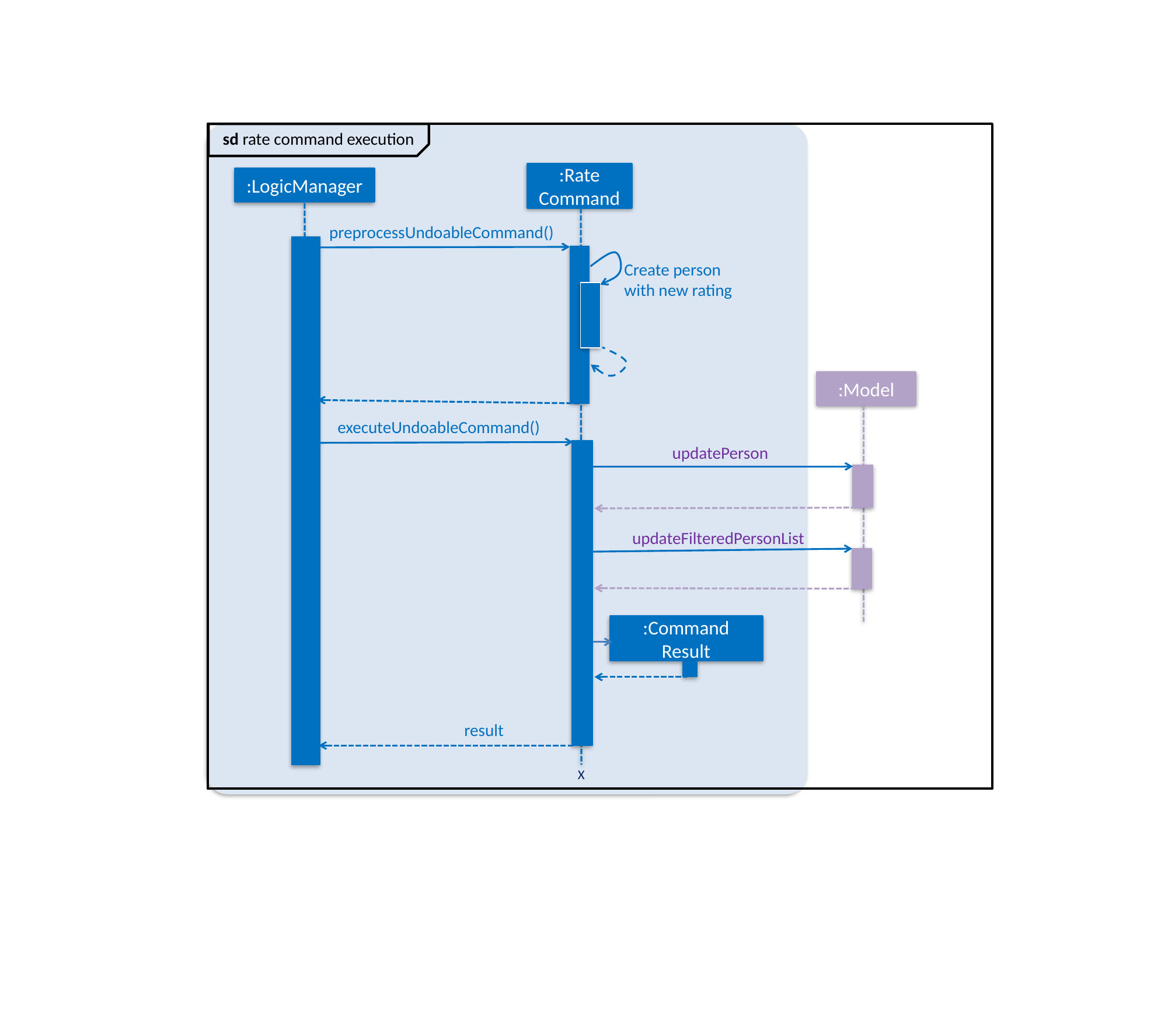

sd rate command execution
:Rate
Command
:LogicManager
preprocessUndoableCommand()

Create person with new rating

:Model
executeUndoableCommand()

updatePerson

updateFilteredPersonList

:Command Result

result
X